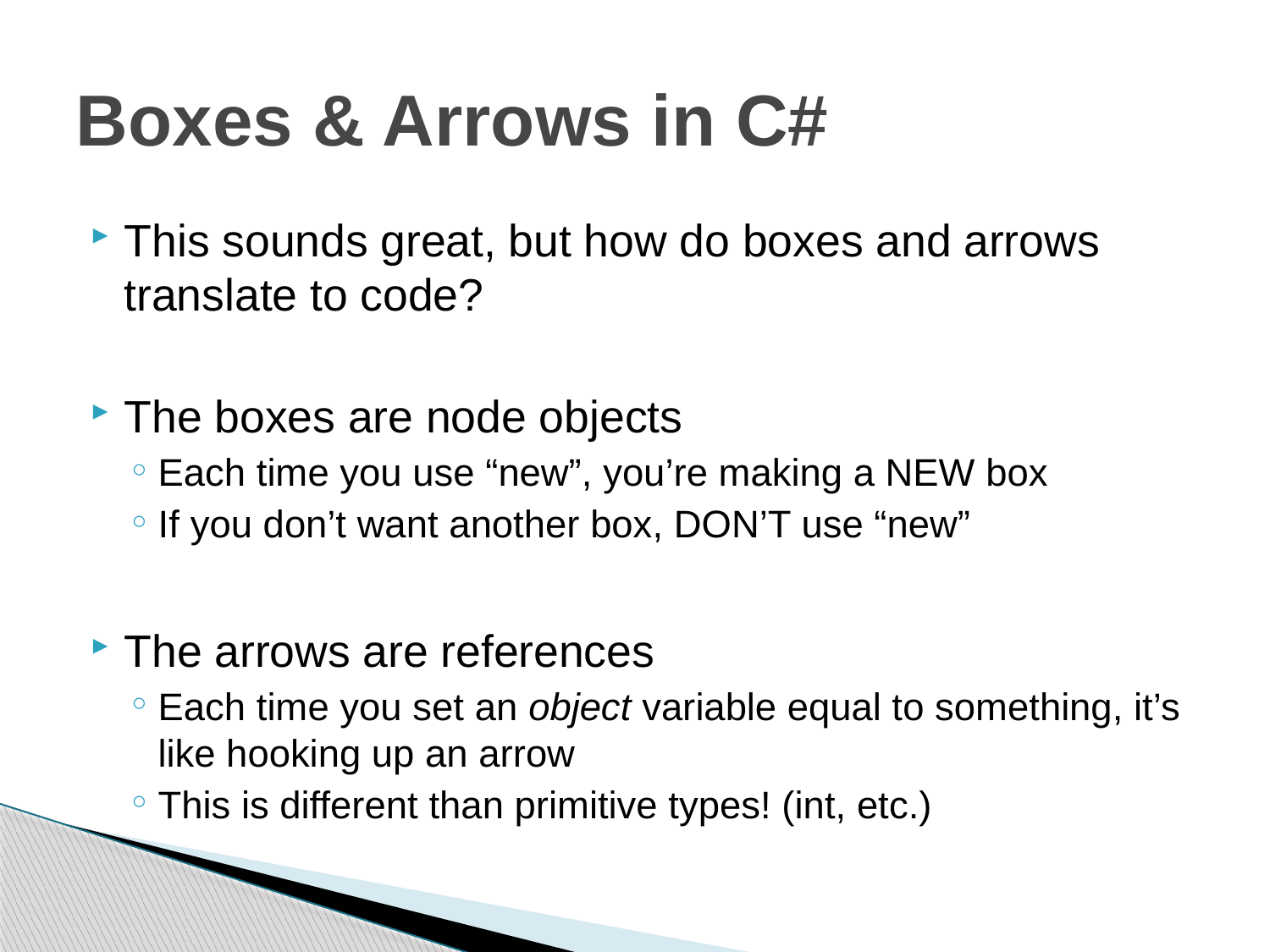

# Boxes & Arrows in C#
This sounds great, but how do boxes and arrows translate to code?

The boxes are node objects
Each time you use “new”, you’re making a NEW box
If you don’t want another box, DON’T use “new”

The arrows are references
Each time you set an object variable equal to something, it’s like hooking up an arrow
This is different than primitive types! (int, etc.)